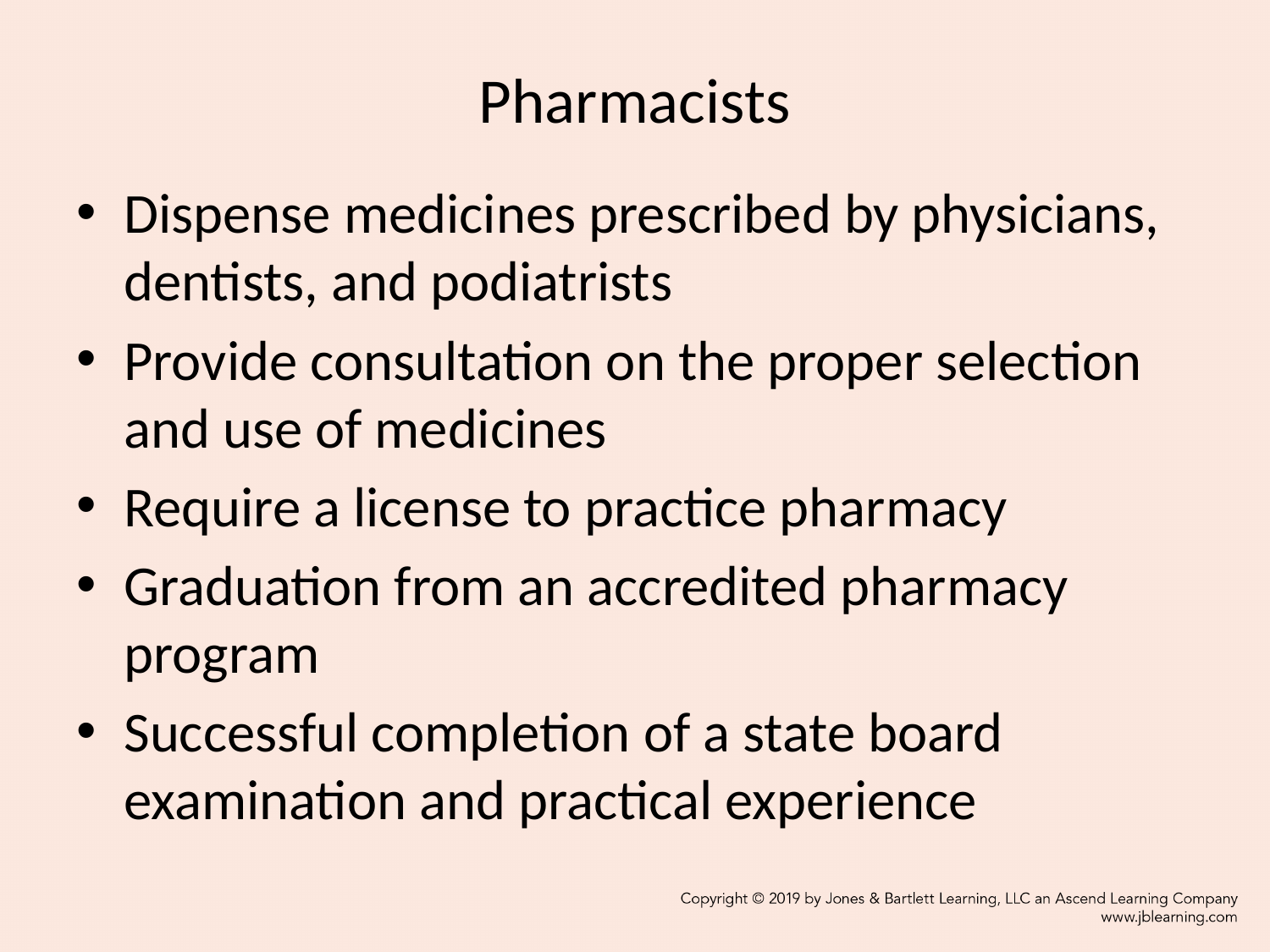

# Pharmacists
Dispense medicines prescribed by physicians, dentists, and podiatrists
Provide consultation on the proper selection and use of medicines
Require a license to practice pharmacy
Graduation from an accredited pharmacy program
Successful completion of a state board examination and practical experience